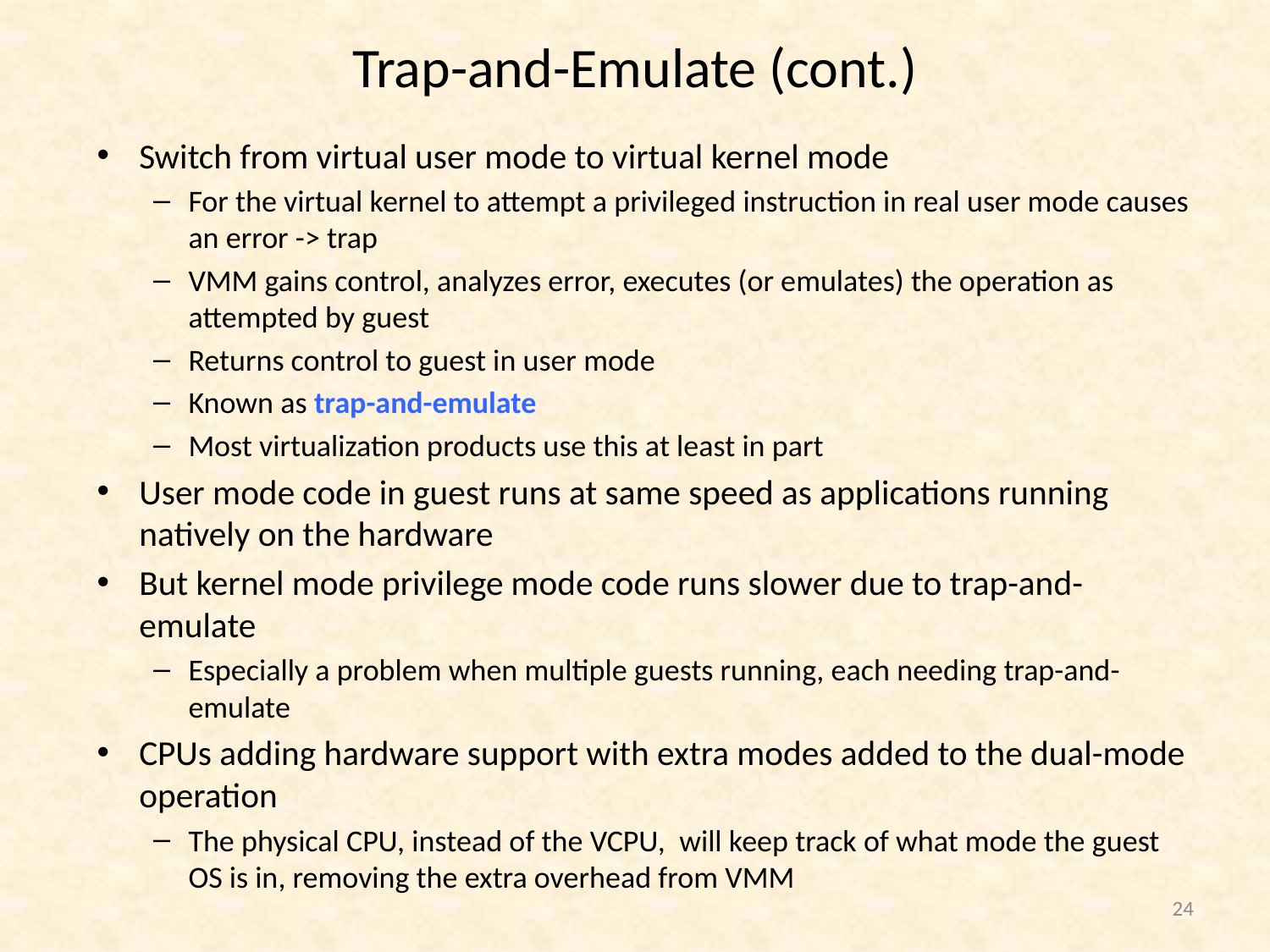

# Trap-and-Emulate (cont.)
Switch from virtual user mode to virtual kernel mode
For the virtual kernel to attempt a privileged instruction in real user mode causes an error -> trap
VMM gains control, analyzes error, executes (or emulates) the operation as attempted by guest
Returns control to guest in user mode
Known as trap-and-emulate
Most virtualization products use this at least in part
User mode code in guest runs at same speed as applications running natively on the hardware
But kernel mode privilege mode code runs slower due to trap-and-emulate
Especially a problem when multiple guests running, each needing trap-and-emulate
CPUs adding hardware support with extra modes added to the dual-mode operation
The physical CPU, instead of the VCPU,  will keep track of what mode the guest OS is in, removing the extra overhead from VMM
24